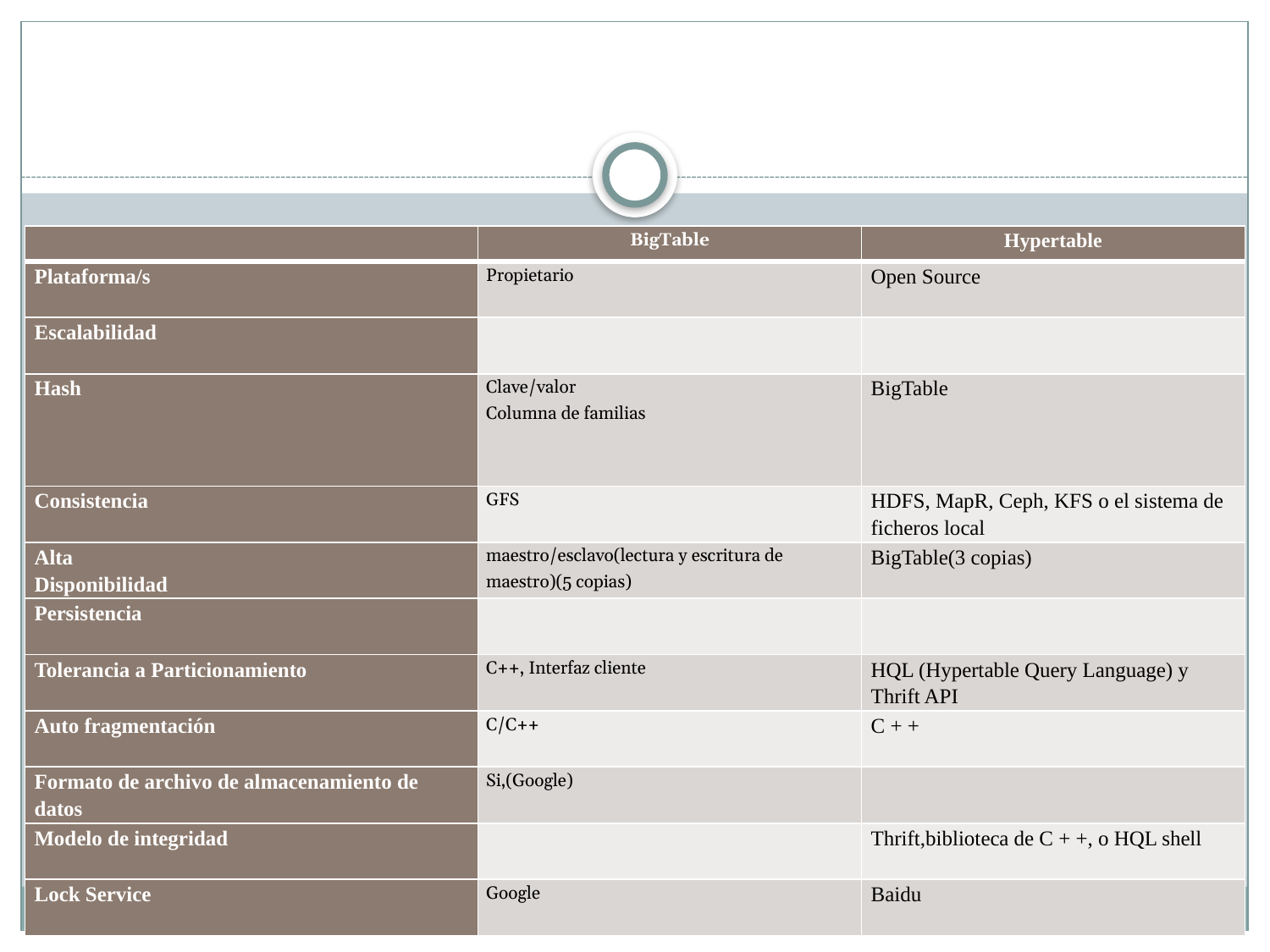

#

|  | BigTable | Hypertable |
| --- | --- | --- |
| Plataforma/s | Propietario | Open Source |
| Escalabilidad |  |  |
| Hash | Clave/valor Columna de familias | BigTable |
| Consistencia | GFS | HDFS, MapR, Ceph, KFS o el sistema de ficheros local |
| Alta Disponibilidad | maestro/esclavo(lectura y escritura de maestro)(5 copias) | BigTable(3 copias) |
| Persistencia |  |  |
| Tolerancia a Particionamiento | C++, Interfaz cliente | HQL (Hypertable Query Language) y Thrift API |
| Auto fragmentación | C/C++ | C + + |
| Formato de archivo de almacenamiento de datos | Si,(Google) |  |
| Modelo de integridad |  | Thrift,biblioteca de C + +, o HQL shell |
| Lock Service | Google | Baidu |